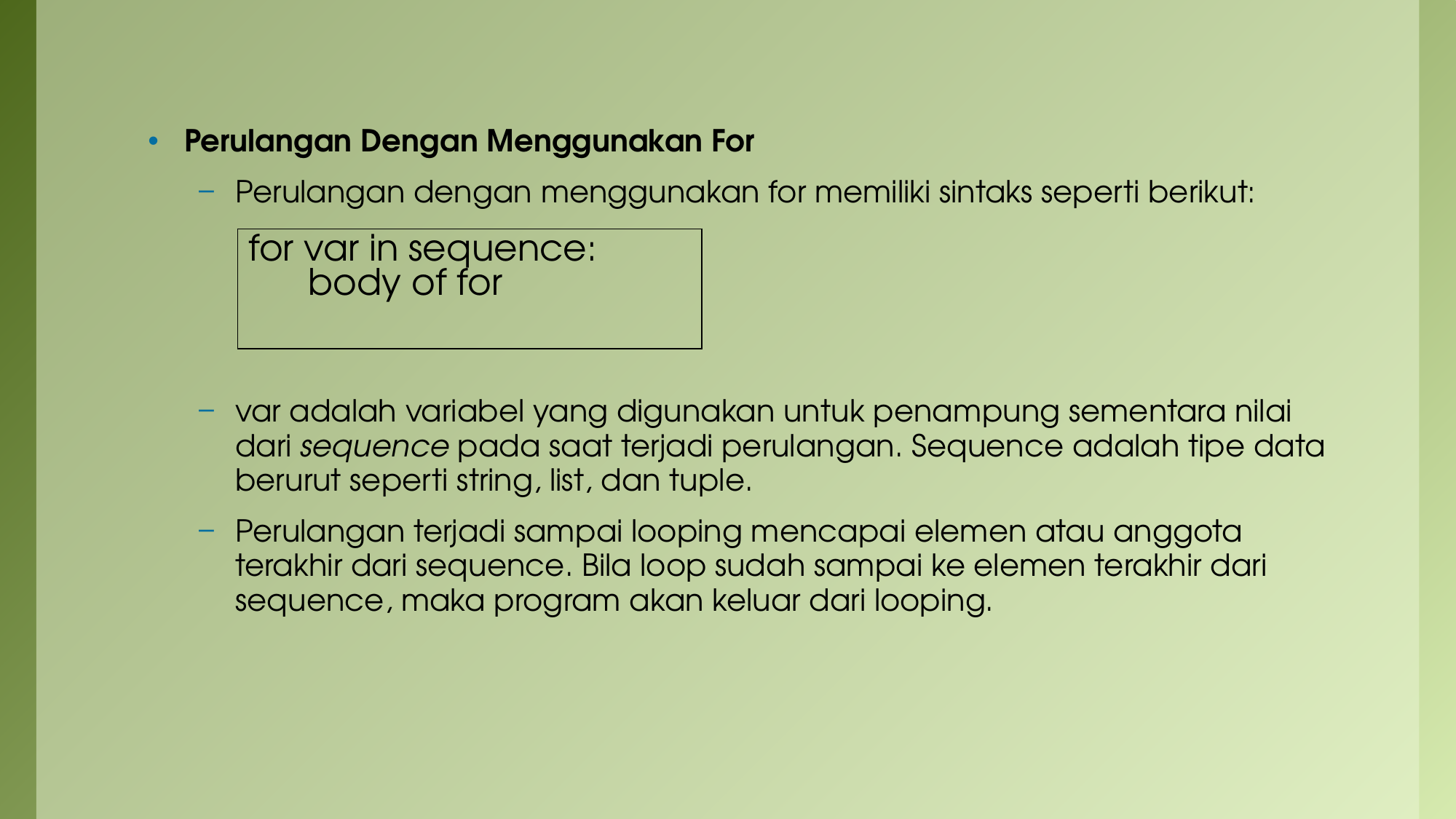

#
Perulangan Dengan Menggunakan For
Perulangan dengan menggunakan for memiliki sintaks seperti berikut:

var adalah variabel yang digunakan untuk penampung sementara nilai dari sequence pada saat terjadi perulangan. Sequence adalah tipe data berurut seperti string, list, dan tuple.
Perulangan terjadi sampai looping mencapai elemen atau anggota terakhir dari sequence. Bila loop sudah sampai ke elemen terakhir dari sequence, maka program akan keluar dari looping.

| for var in sequence: body of for |
| --- |